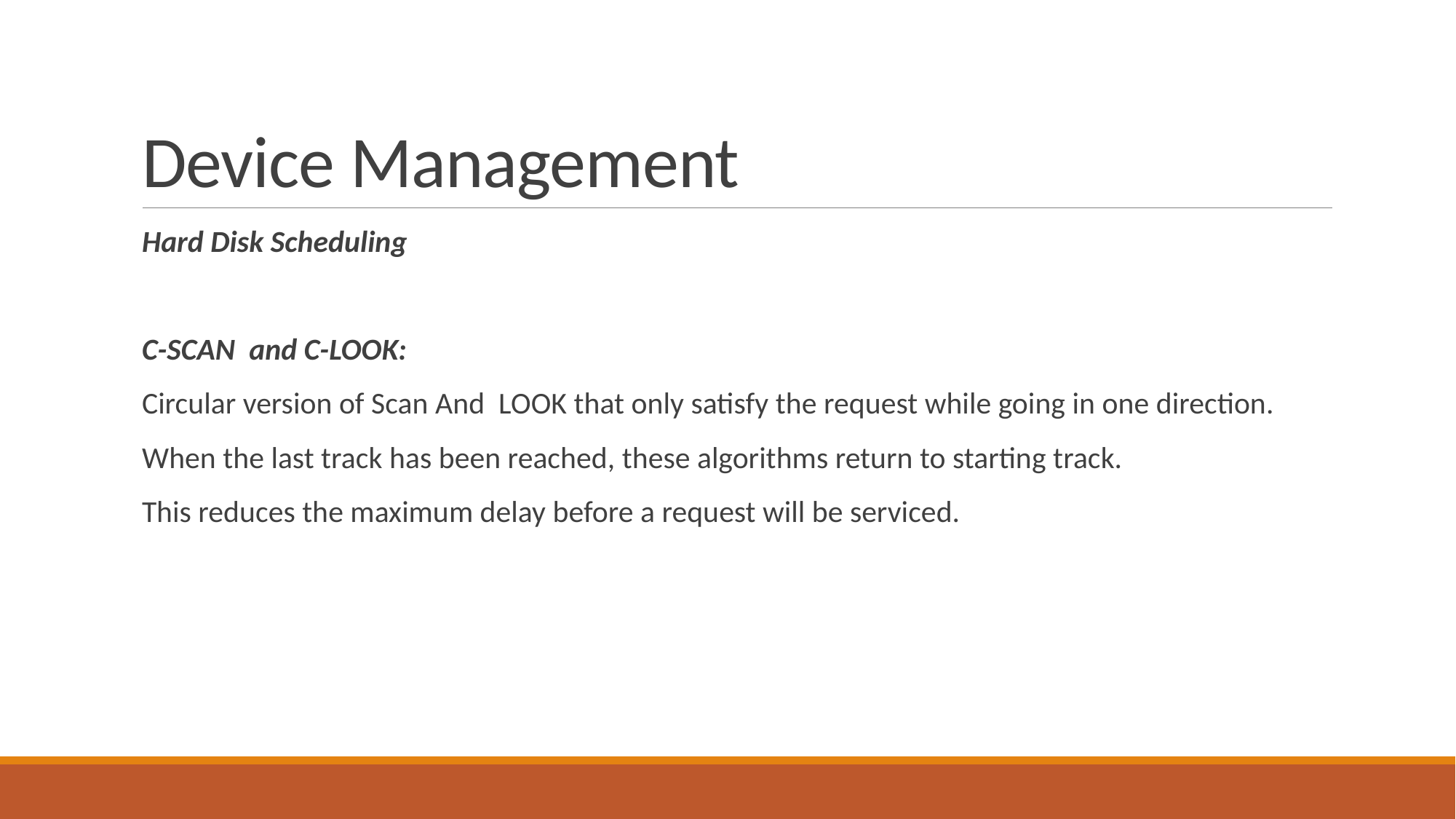

# Device Management
Hard Disk Scheduling

C-SCAN  and C-LOOK:
Circular version of Scan And  LOOK that only satisfy the request while going in one direction.
When the last track has been reached, these algorithms return to starting track.
This reduces the maximum delay before a request will be serviced.